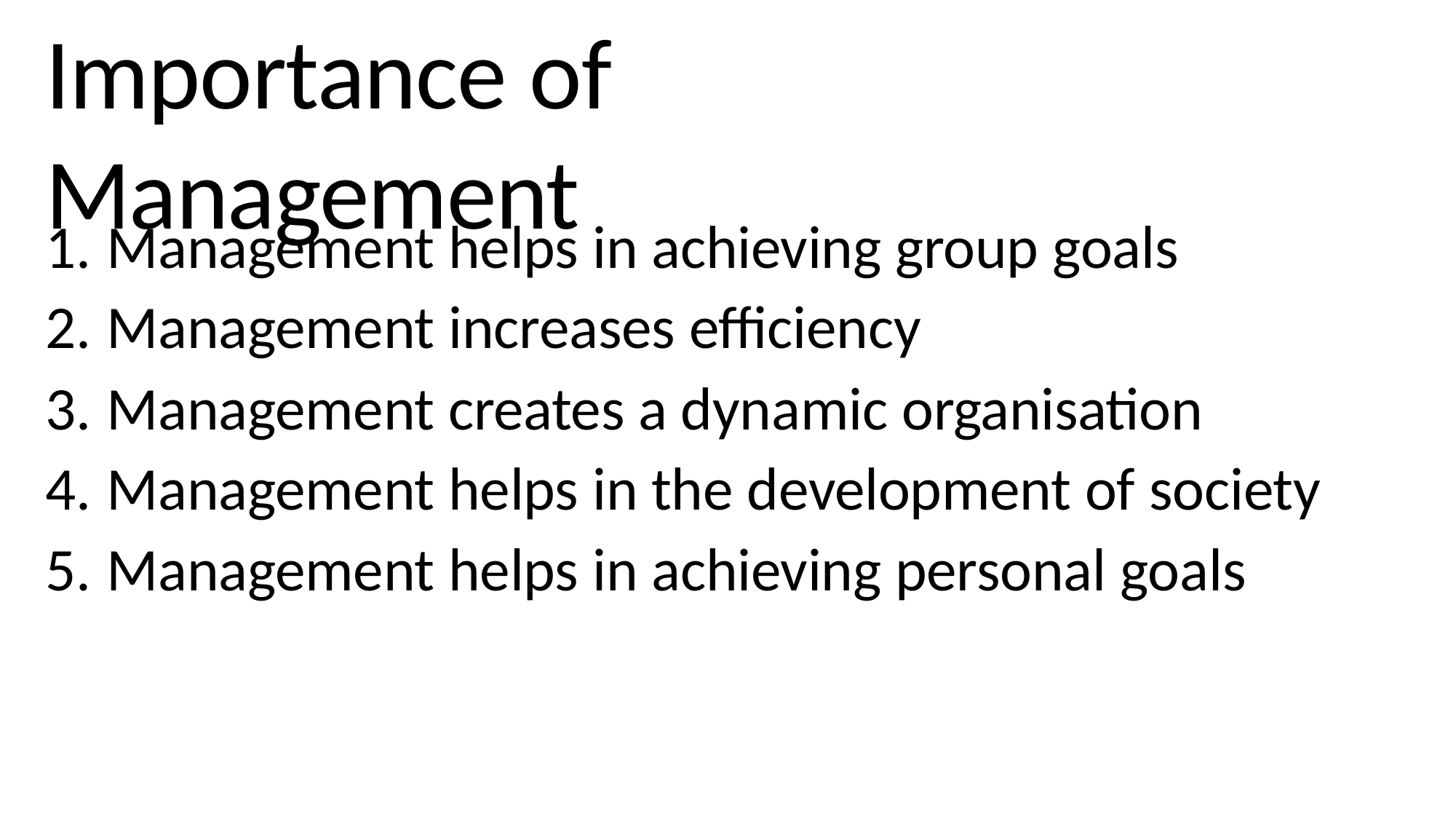

# Importance of Management
Management helps in achieving group goals
Management increases efficiency
Management creates a dynamic organisation
Management helps in the development of society
Management helps in achieving personal goals